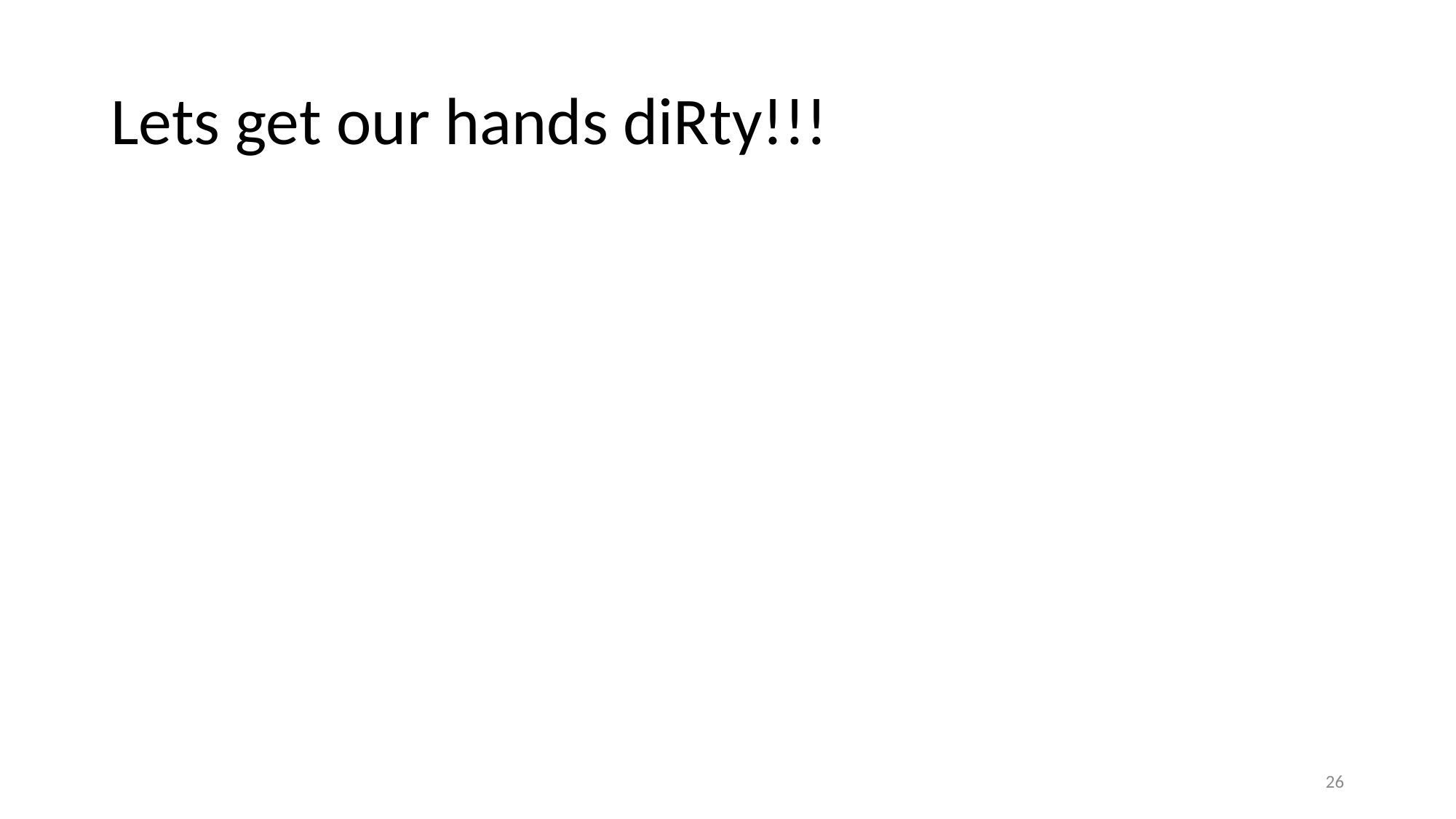

# Lets get our hands diRty!!!
26